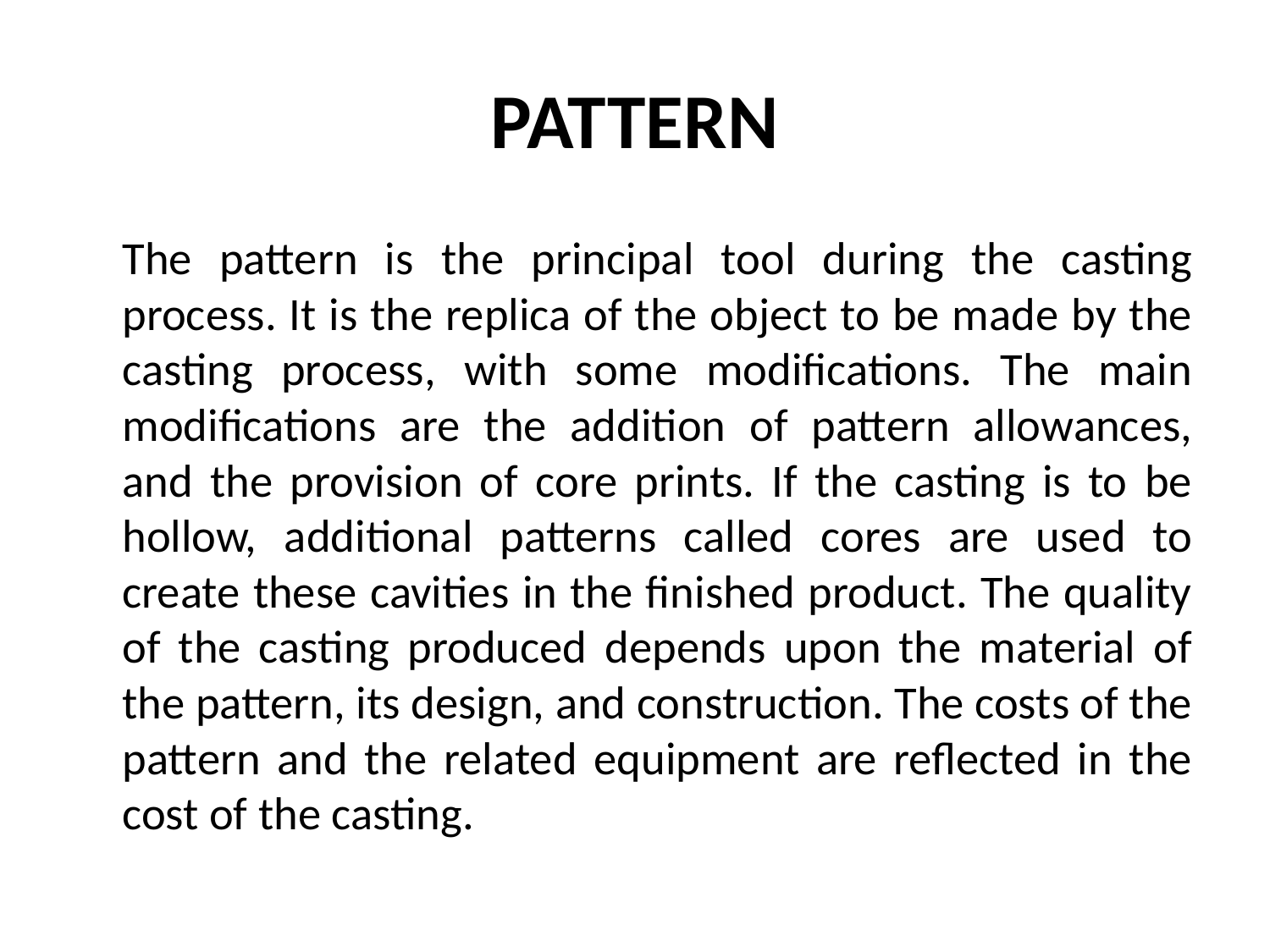

# PATTERN
	The pattern is the principal tool during the casting process. It is the replica of the object to be made by the casting process, with some modifications. The main modifications are the addition of pattern allowances, and the provision of core prints. If the casting is to be hollow, additional patterns called cores are used to create these cavities in the finished product. The quality of the casting produced depends upon the material of the pattern, its design, and construction. The costs of the pattern and the related equipment are reflected in the cost of the casting.